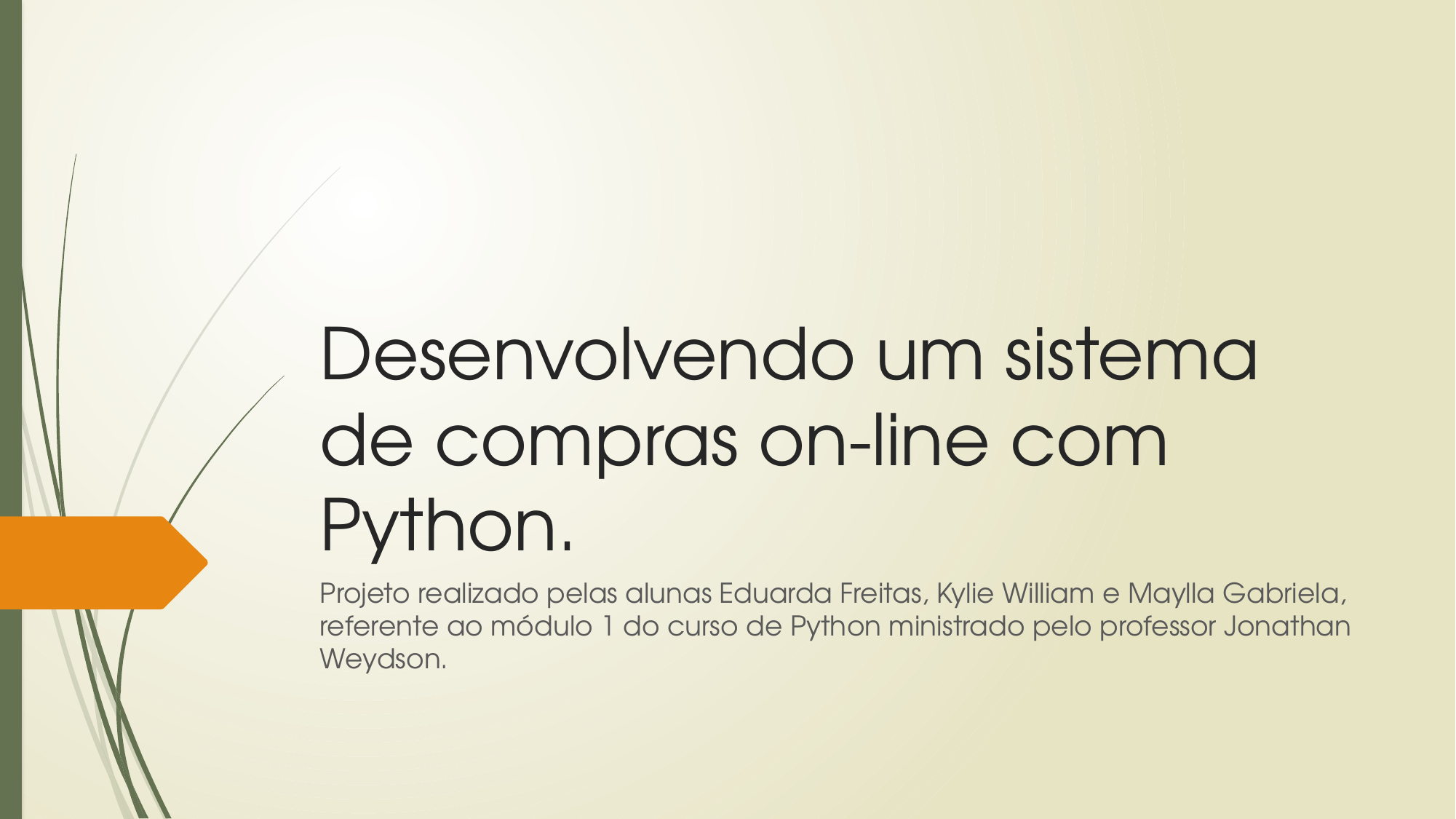

# Desenvolvendo um sistema de compras on-line com Python.
Projeto realizado pelas alunas Eduarda Freitas, Kylie William e Maylla Gabriela, referente ao módulo 1 do curso de Python ministrado pelo professor Jonathan Weydson.